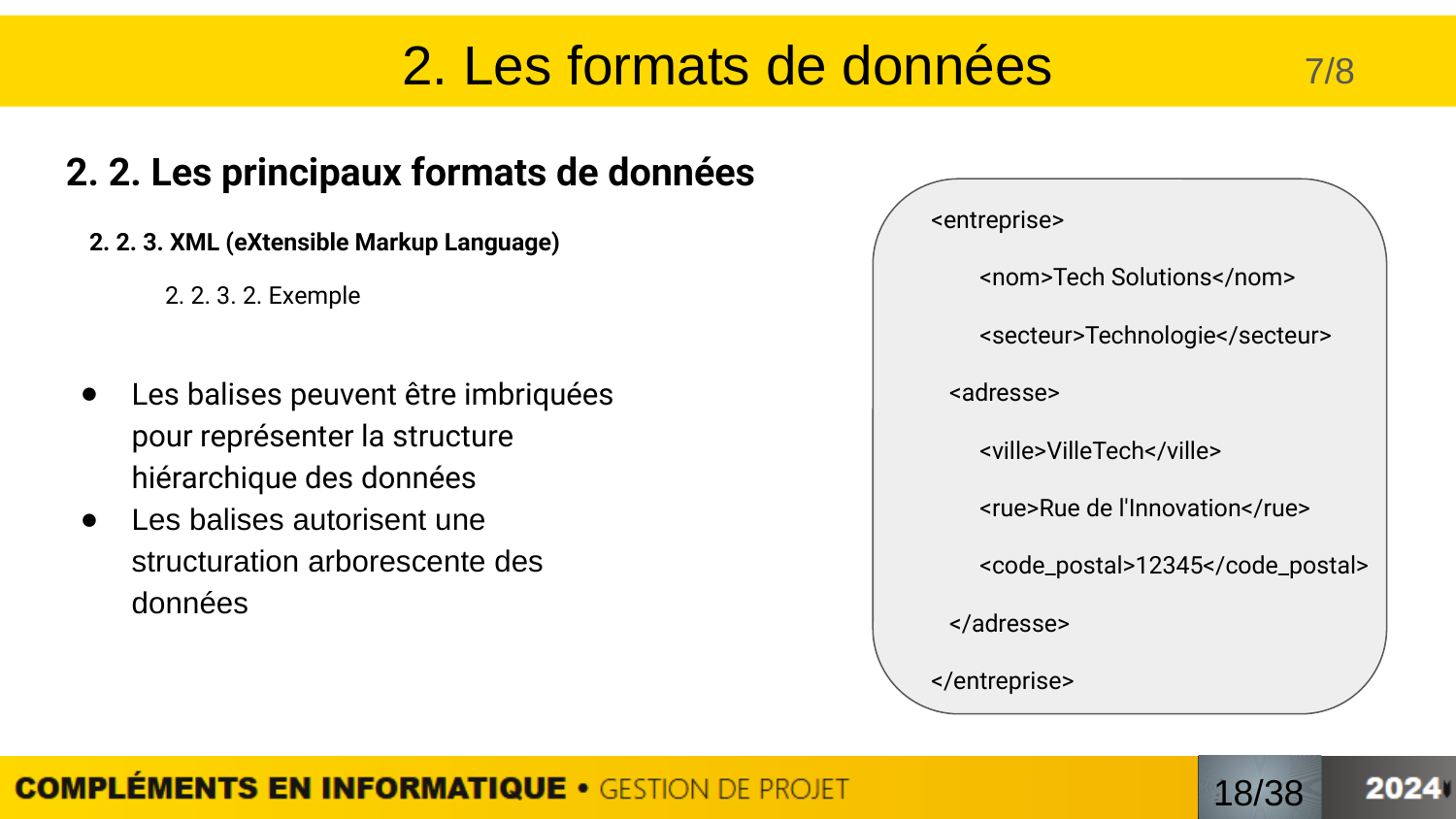

# II. Les formats de données
2. Les formats de données
7/8
2. 2. Les principaux formats de données

<entreprise>
        <nom>Tech Solutions</nom>
        <secteur>Technologie</secteur>
   <adresse>
        <ville>VilleTech</ville>
        <rue>Rue de l'Innovation</rue>
        <code_postal>12345</code_postal>
   </adresse>
</entreprise>
2. 2. 3. XML (eXtensible Markup Language)

2. 2. 3. 2. Exemple
Les balises peuvent être imbriquées pour représenter la structure hiérarchique des données
Les balises autorisent une structuration arborescente des données

/
18/38